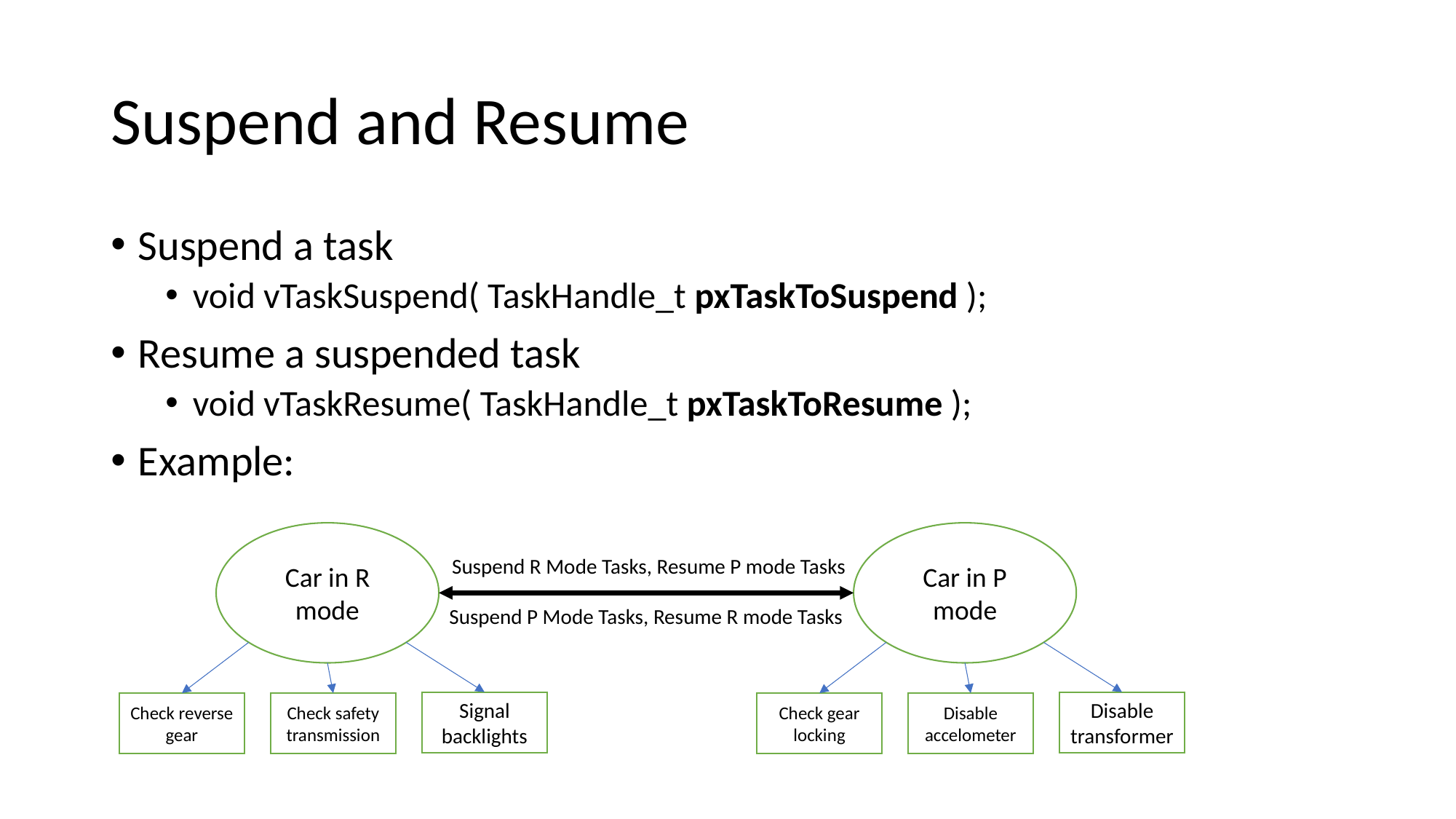

# Suspend and Resume
Suspend a task
void vTaskSuspend( TaskHandle_t pxTaskToSuspend );
Resume a suspended task
void vTaskResume( TaskHandle_t pxTaskToResume );
Example:

Car in R mode
Car in P mode
Suspend R Mode Tasks, Resume P mode Tasks
Suspend P Mode Tasks, Resume R mode Tasks
Signal backlights
Disable transformer
Check reverse gear
Check safety transmission
Check gear locking
Disable accelometer